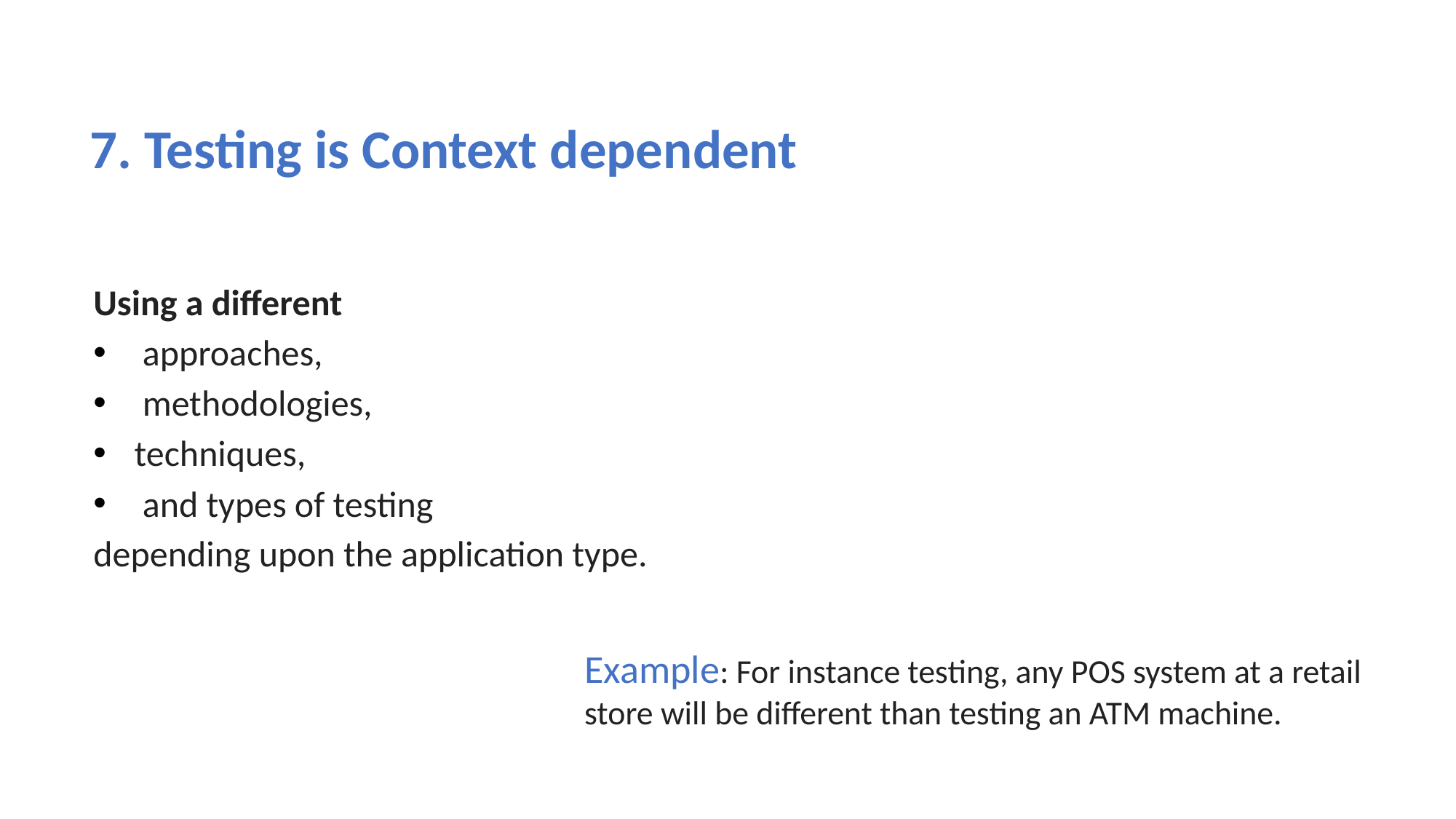

7. Testing is Context dependent
Using a different
 approaches,
 methodologies,
techniques,
 and types of testing
depending upon the application type.
Example: For instance testing, any POS system at a retail store will be different than testing an ATM machine.